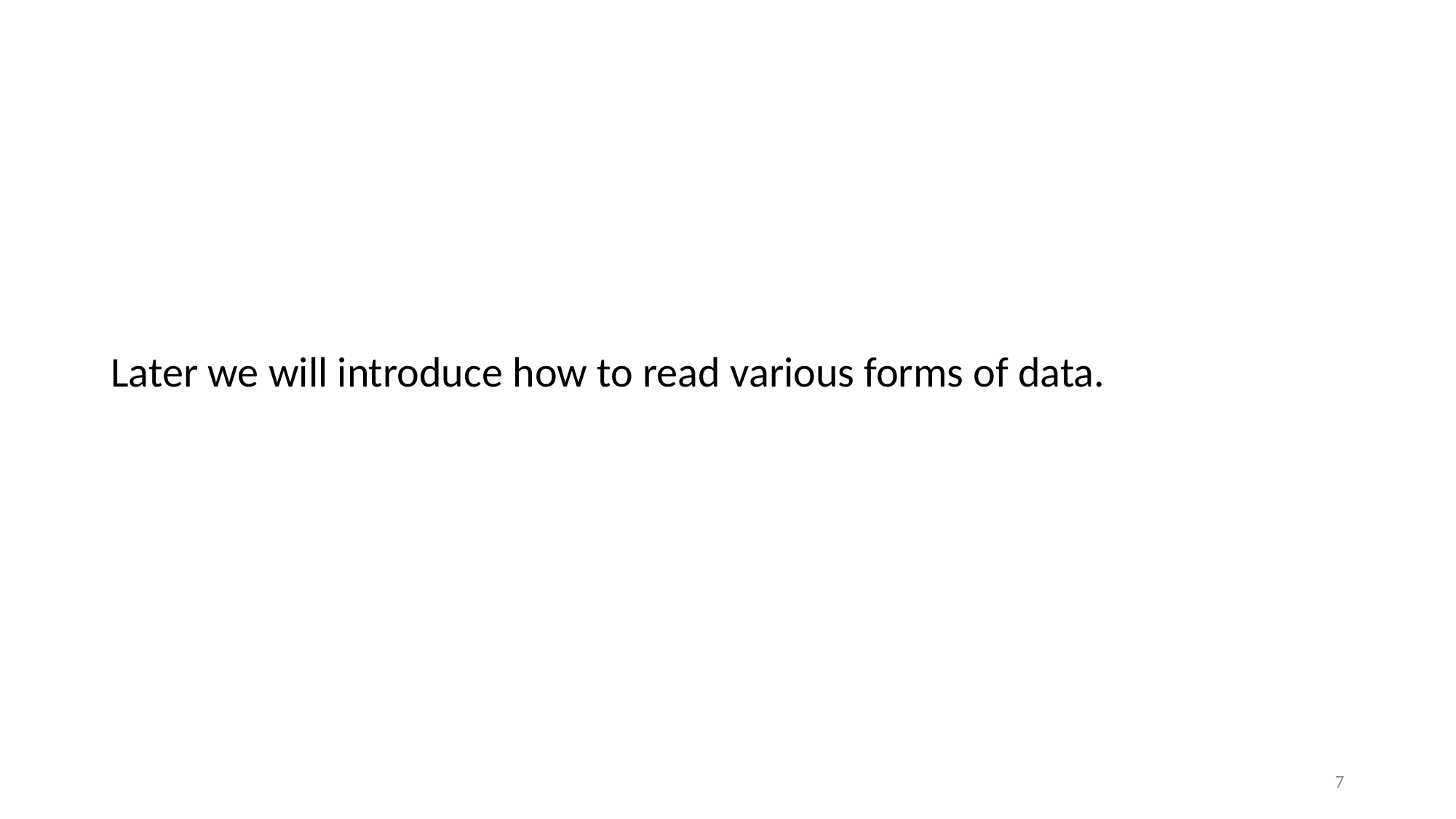

#

Later we will introduce how to read various forms of data.
7